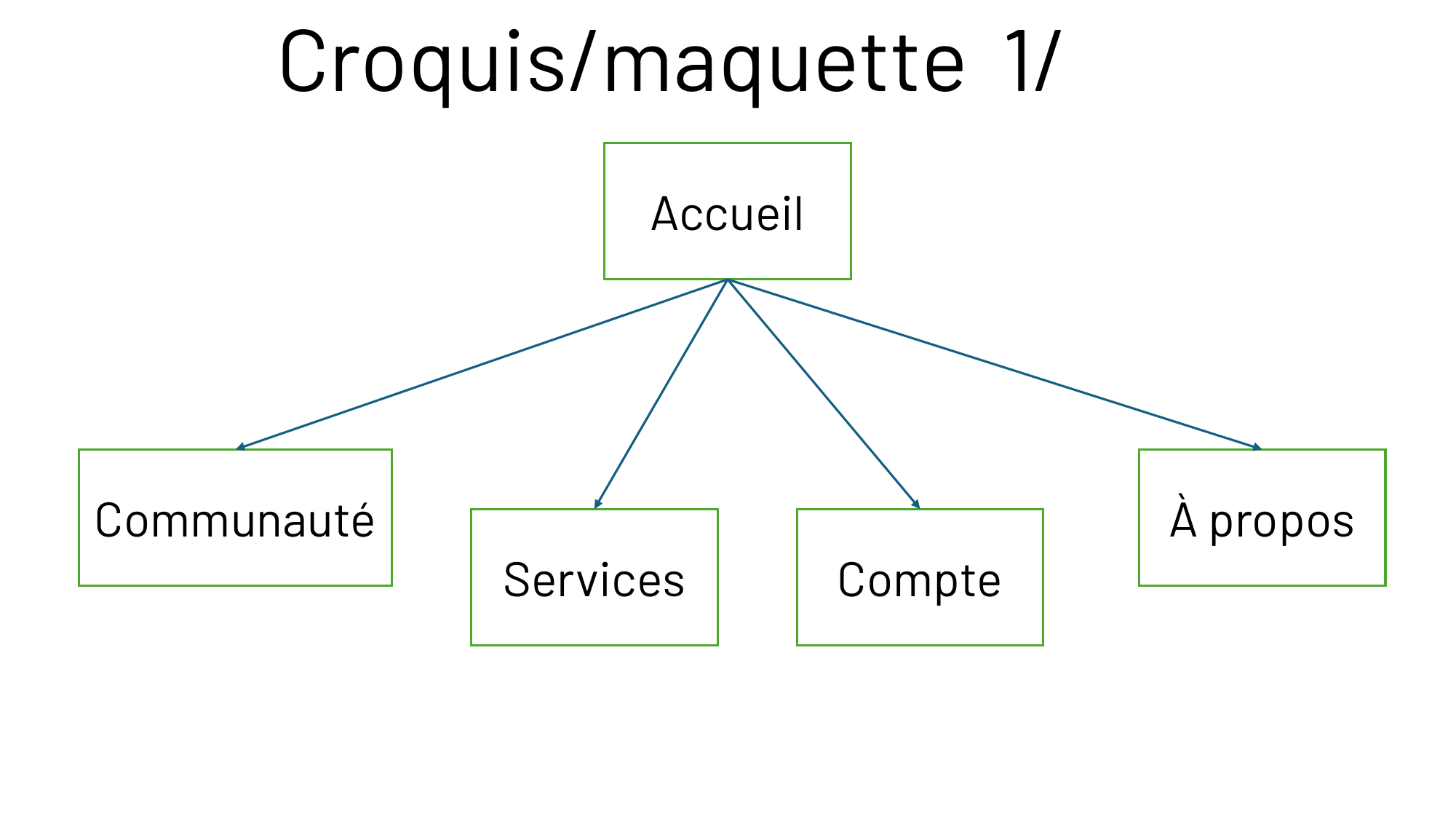

Croquis/maquette  1/
Accueil
Communauté
À propos
Services
Compte